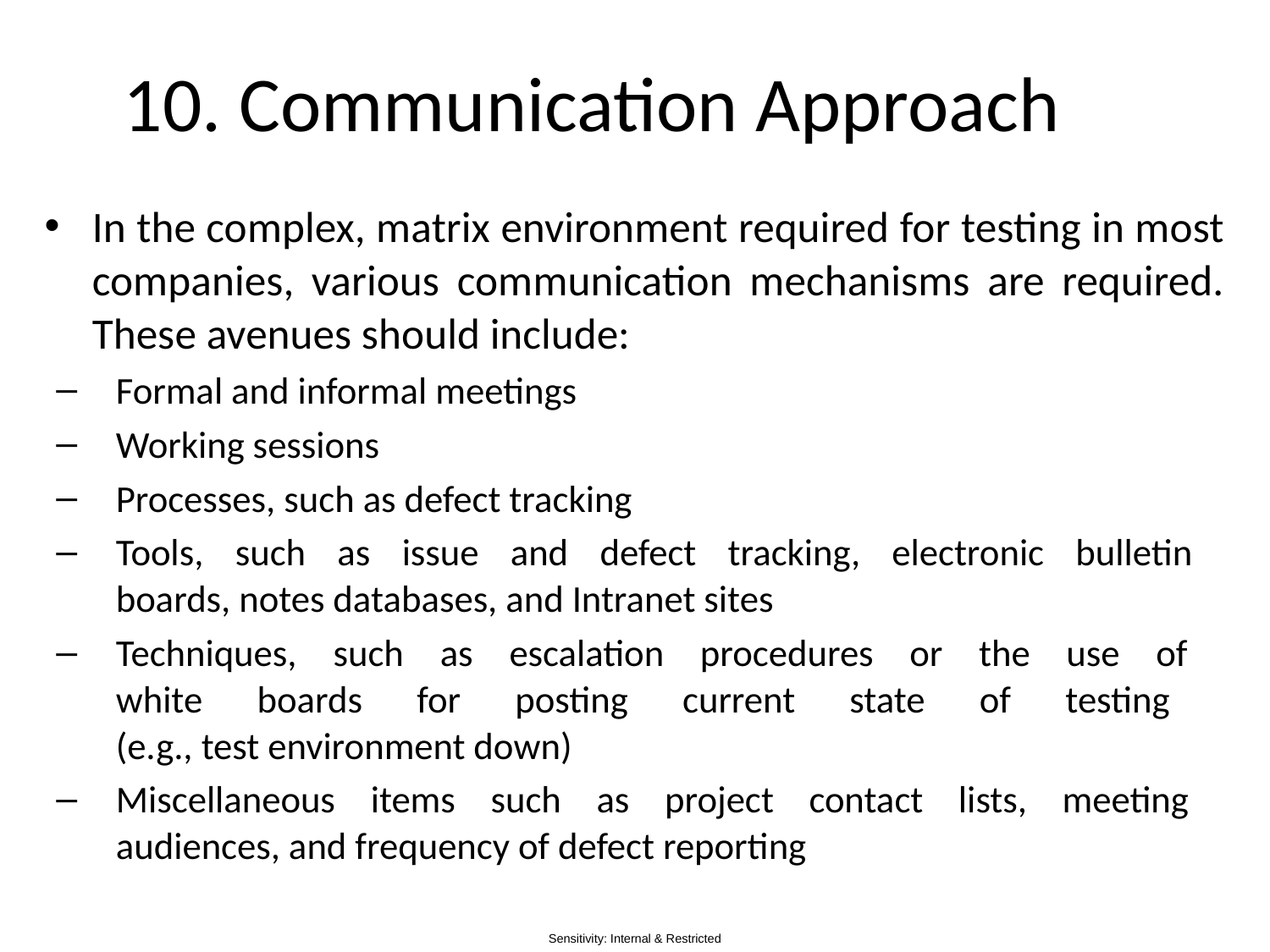

# 10. Communication Approach

In the complex, matrix environment required for testing in most companies, various communication mechanisms are required. These avenues should include:
Formal and informal meetings
Working sessions
Processes, such as defect tracking
Tools, such as issue and defect tracking, electronic bulletin
boards, notes databases, and Intranet sites
Techniques, such as escalation procedures or the use of
white boards for posting current state of testing
(e.g., test environment down)
Miscellaneous items such as project contact lists, meeting
audiences, and frequency of defect reporting